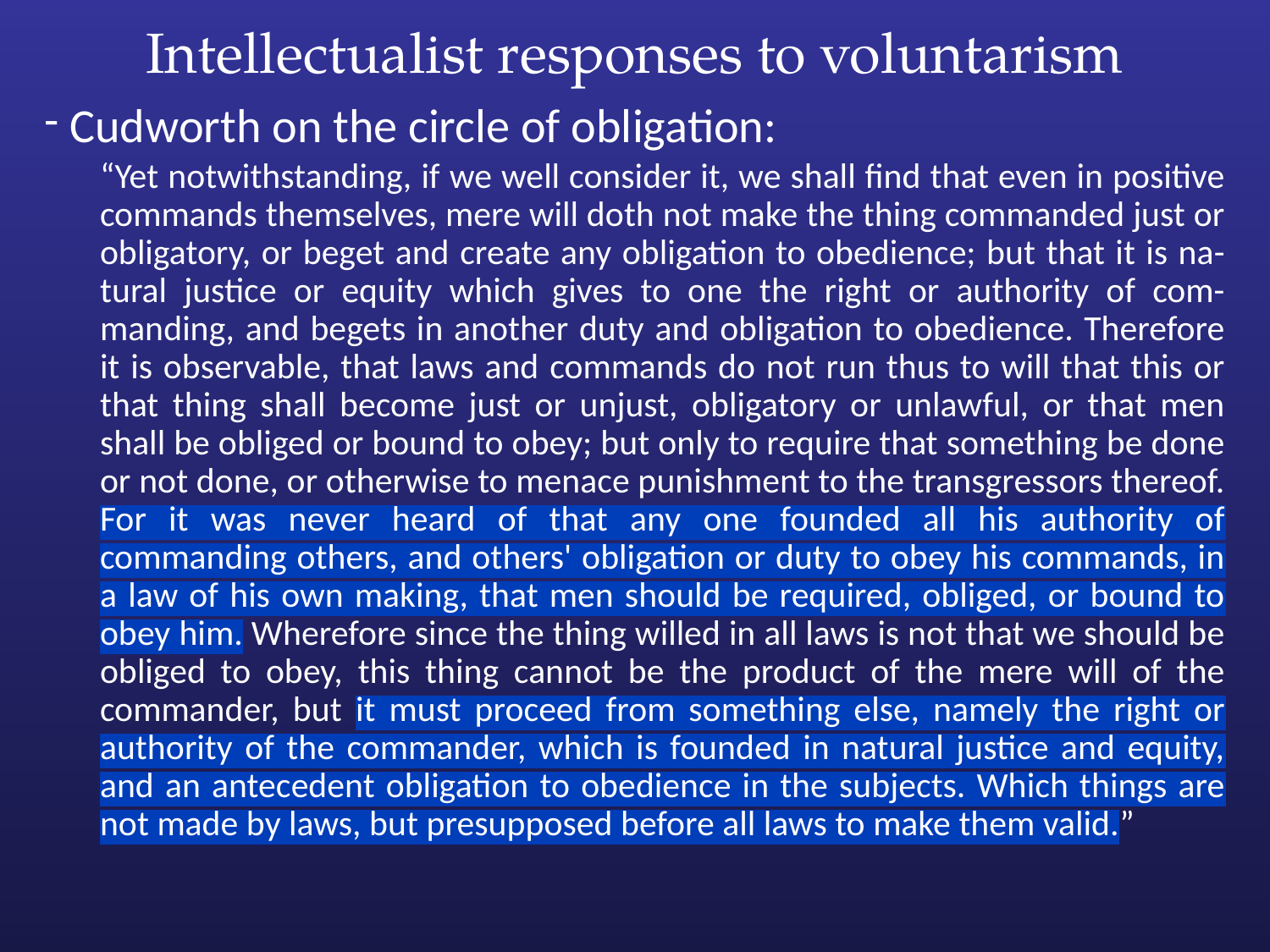

# Intellectualist responses to voluntarism
Cudworth on the circle of obligation:
“Yet notwithstanding, if we well consider it, we shall find that even in positive commands themselves, mere will doth not make the thing commanded just or obligatory, or beget and create any obligation to obedience; but that it is na-tural justice or equity which gives to one the right or authority of com-manding, and begets in another duty and obligation to obedience. Therefore it is observable, that laws and commands do not run thus to will that this or that thing shall become just or unjust, obligatory or unlawful, or that men shall be obliged or bound to obey; but only to require that something be done or not done, or otherwise to menace punishment to the transgressors thereof. For it was never heard of that any one founded all his authority of commanding others, and others' obligation or duty to obey his commands, in a law of his own making, that men should be required, obliged, or bound to obey him. Wherefore since the thing willed in all laws is not that we should be obliged to obey, this thing cannot be the product of the mere will of the commander, but it must proceed from something else, namely the right or authority of the commander, which is founded in natural justice and equity, and an antecedent obligation to obedience in the subjects. Which things are not made by laws, but presupposed before all laws to make them valid.”